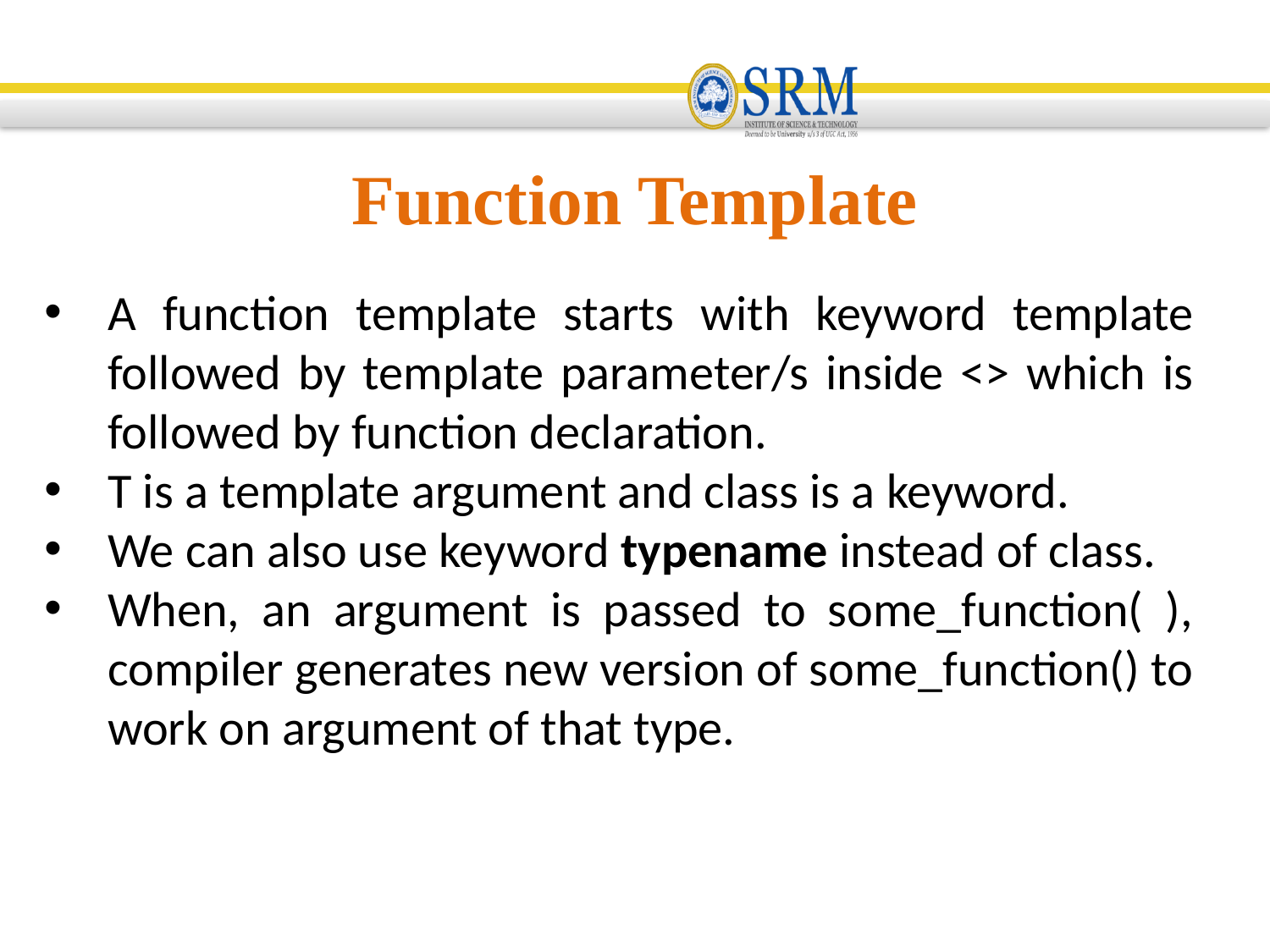

Function Template
A function template starts with keyword template followed by template parameter/s inside <> which is followed by function declaration.
T is a template argument and class is a keyword.
We can also use keyword typename instead of class.
When, an argument is passed to some_function( ), compiler generates new version of some_function() to work on argument of that type.